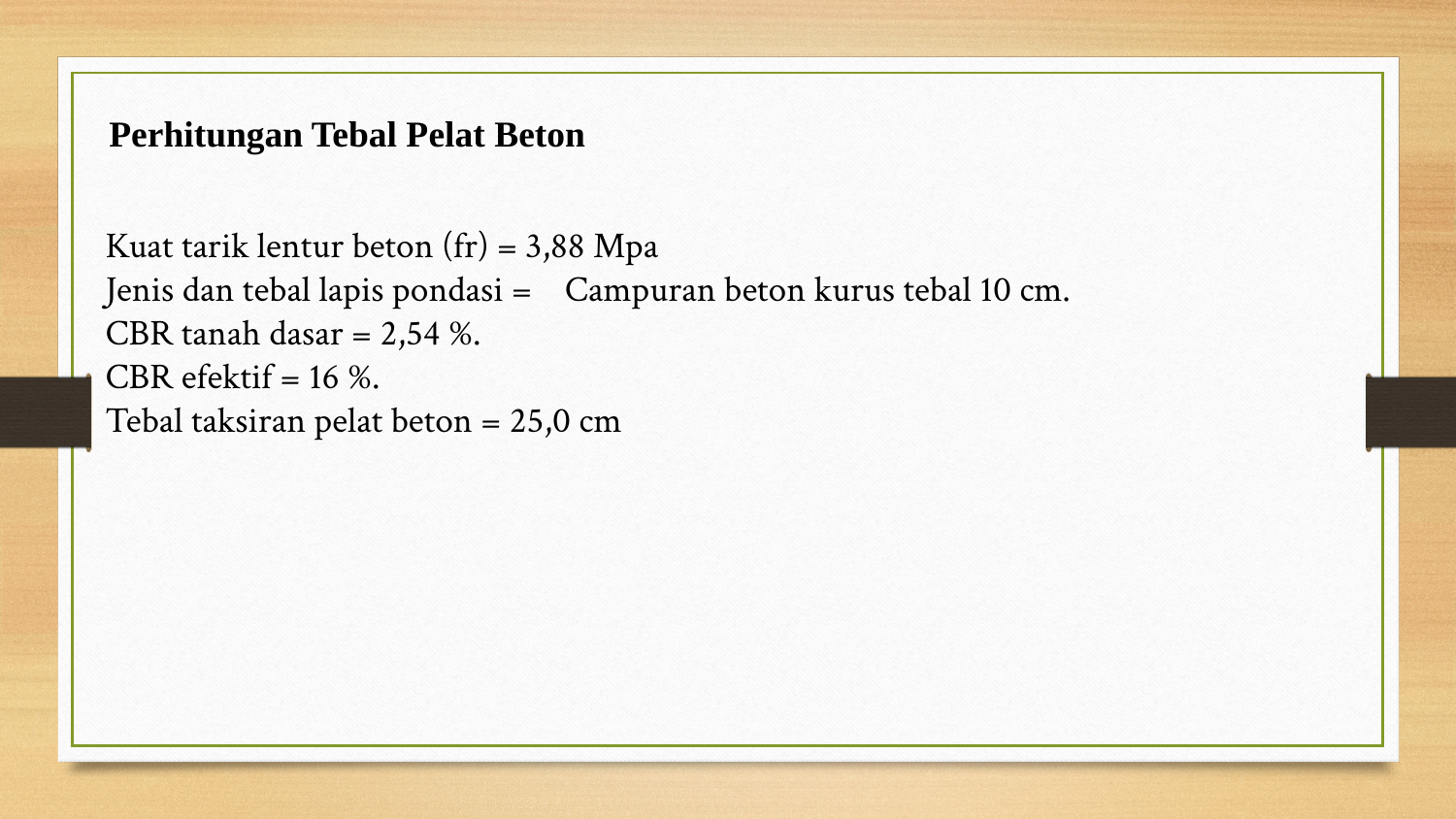

Perhitungan Tebal Pelat Beton
Kuat tarik lentur beton (fr) = 3,88 Mpa
Jenis dan tebal lapis pondasi =    Campuran beton kurus tebal 10 cm.
CBR tanah dasar = 2,54 %.
CBR efektif = 16 %.
Tebal taksiran pelat beton = 25,0 cm